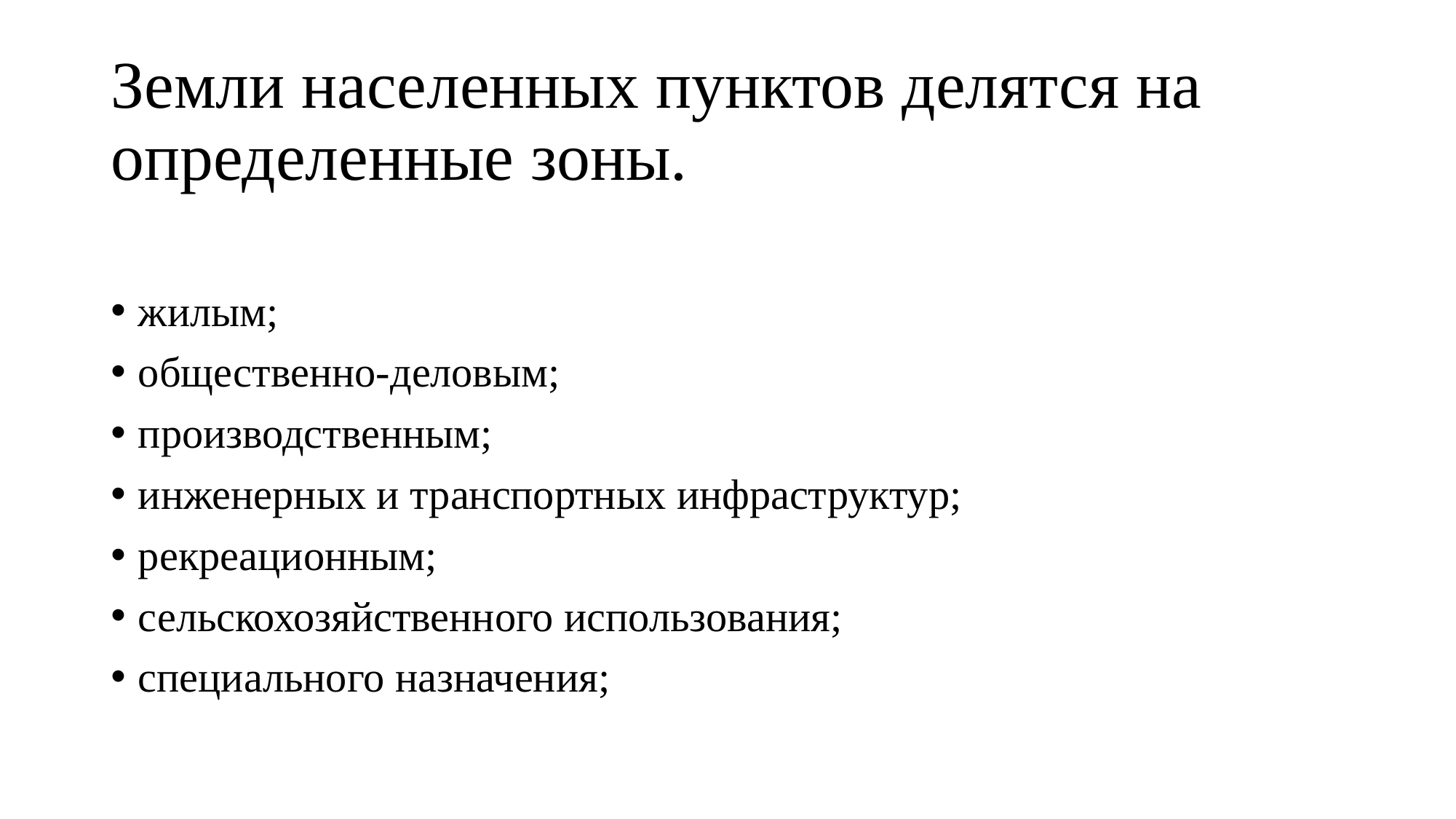

# Земли населенных пунктов делятся на определенные зоны.

жилым;
общественно-деловым;
производственным;
инженерных и транспортных инфраструктур;
рекреационным;
сельскохозяйственного использования;
специального назначения;